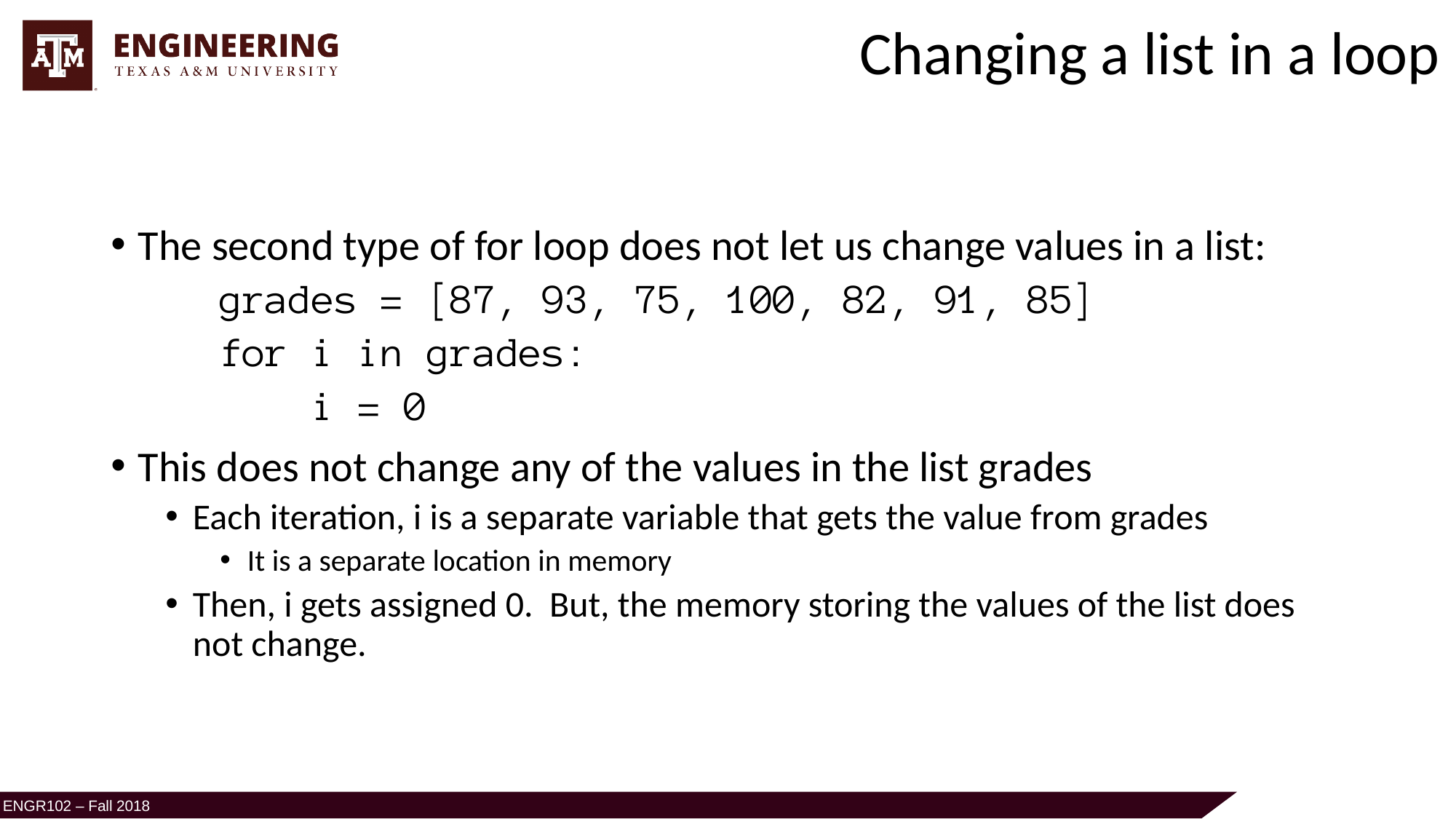

# Changing a list in a loop
The second type of for loop does not let us change values in a list:
grades = [87, 93, 75, 100, 82, 91, 85]
for i in grades:
    i = 0
This does not change any of the values in the list grades
Each iteration, i is a separate variable that gets the value from grades
It is a separate location in memory
Then, i gets assigned 0.  But, the memory storing the values of the list does not change.